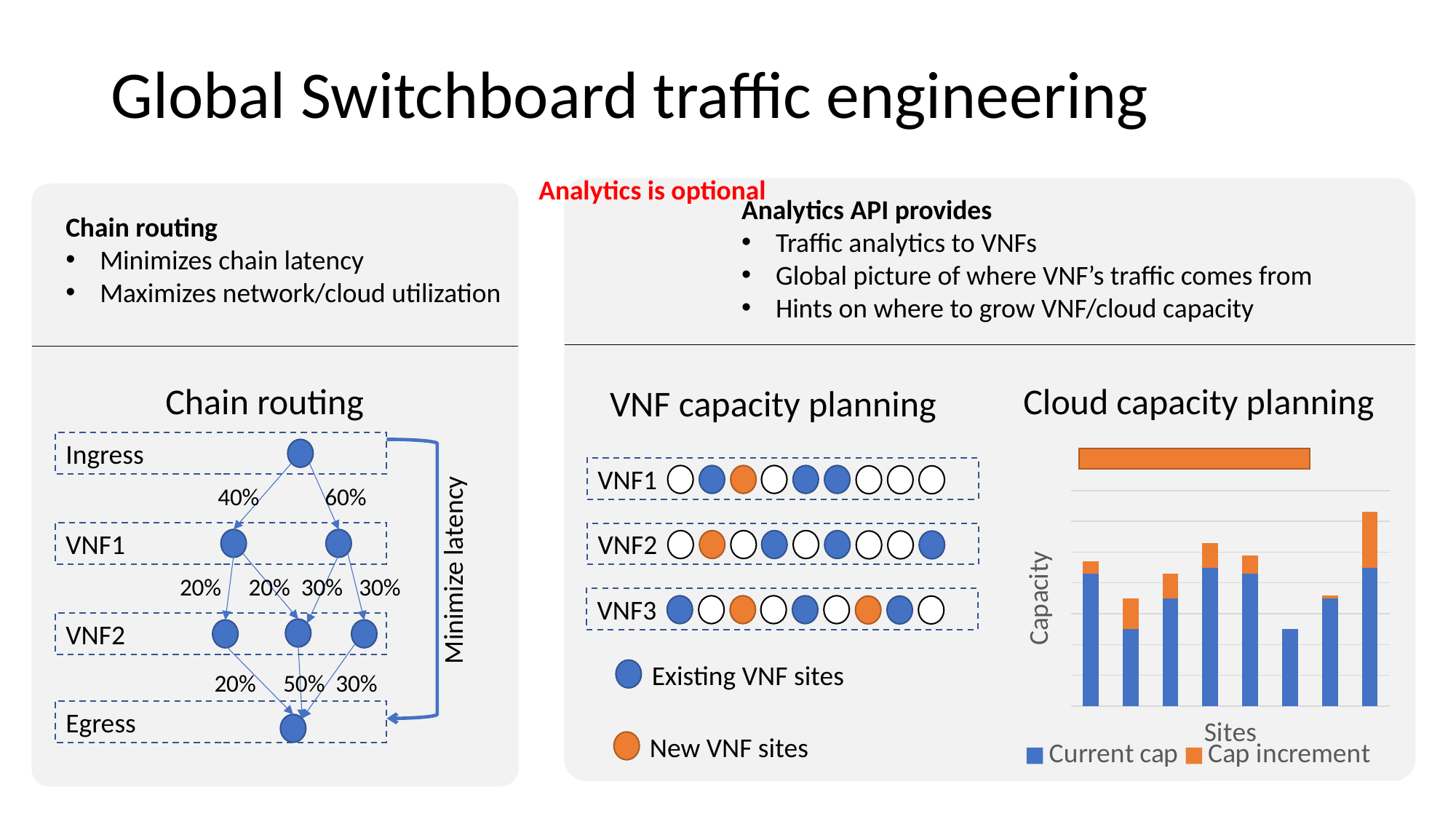

# Global Switchboard traffic engineering
Analytics is optional

Analytics API provides
Traffic analytics to VNFs
Global picture of where VNF’s traffic comes from
Hints on where to grow VNF/cloud capacity
Chain routing
Minimizes chain latency
Maximizes network/cloud utilization
Chain routing
Cloud capacity planning
VNF capacity planning

Ingress

VNF1

40%            60%

### Chart

| Category | Current cap | Cap increment |
|---|---|---|
| A | 4.3 | 0.4 |
| B | 2.5 | 1.0 |
| C | 3.5 | 0.8 |
| D | 4.5 | 0.8 |
| E | 4.3 | 0.6 |
| F | 2.5 | 0.0 |
| G | 3.5 | 0.1 |
| H | 4.5 | 1.8 |
VNF1
VNF2

Minimize latency
 20%     20%  30%   30%
VNF3

VNF2

Existing VNF sites

 20%     50%  30%
Egress

New VNF sites